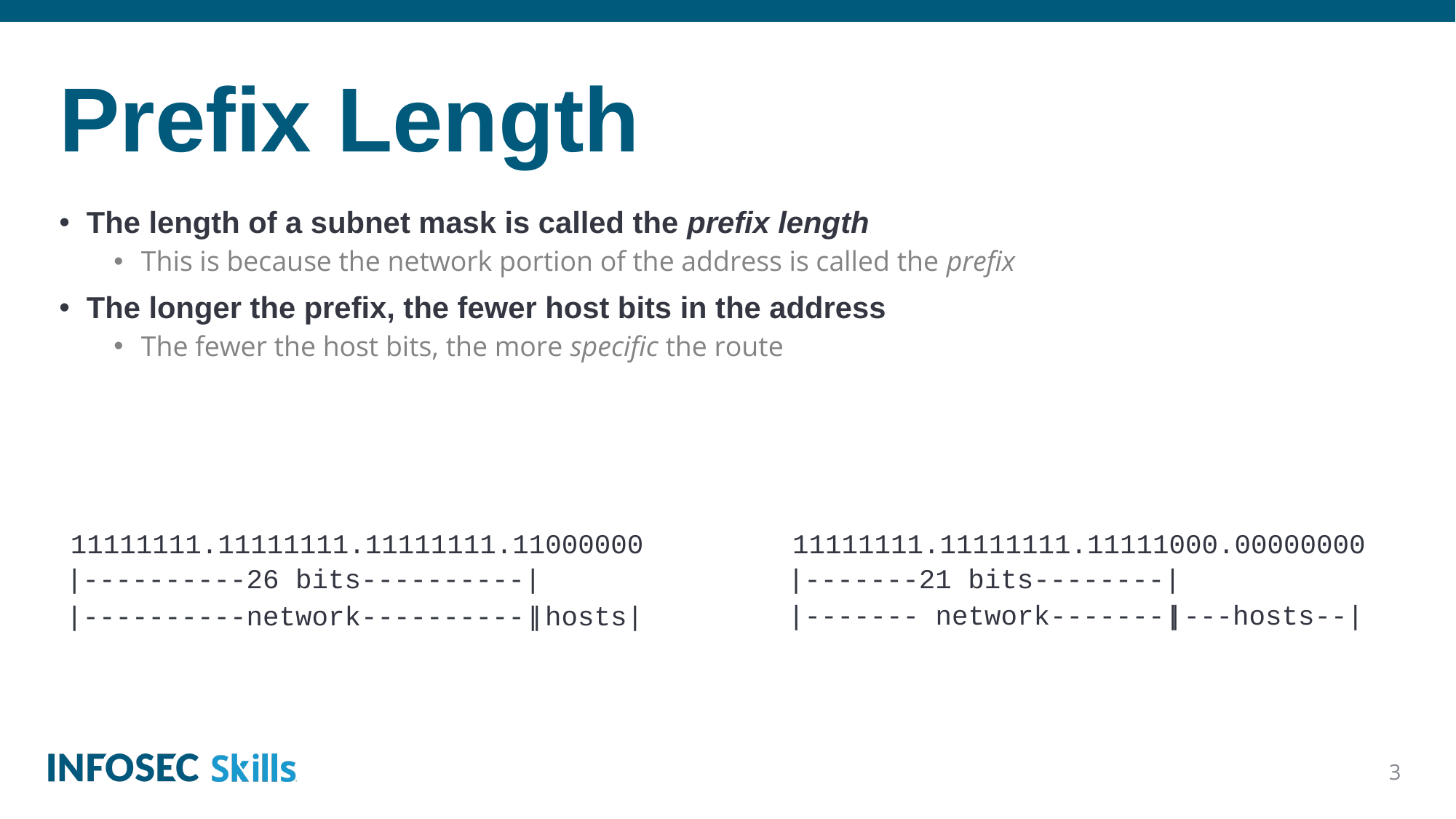

# Prefix Length
The length of a subnet mask is called the prefix length
This is because the network portion of the address is called the prefix
The longer the prefix, the fewer host bits in the address
The fewer the host bits, the more specific the route

11111111.11111111.11111111.11000000
11111111.11111111.11111000.00000000
|----------26 bits----------|
|-------21 bits--------|
|---hosts--|
|------- network-------|
|----------network----------|
|hosts|